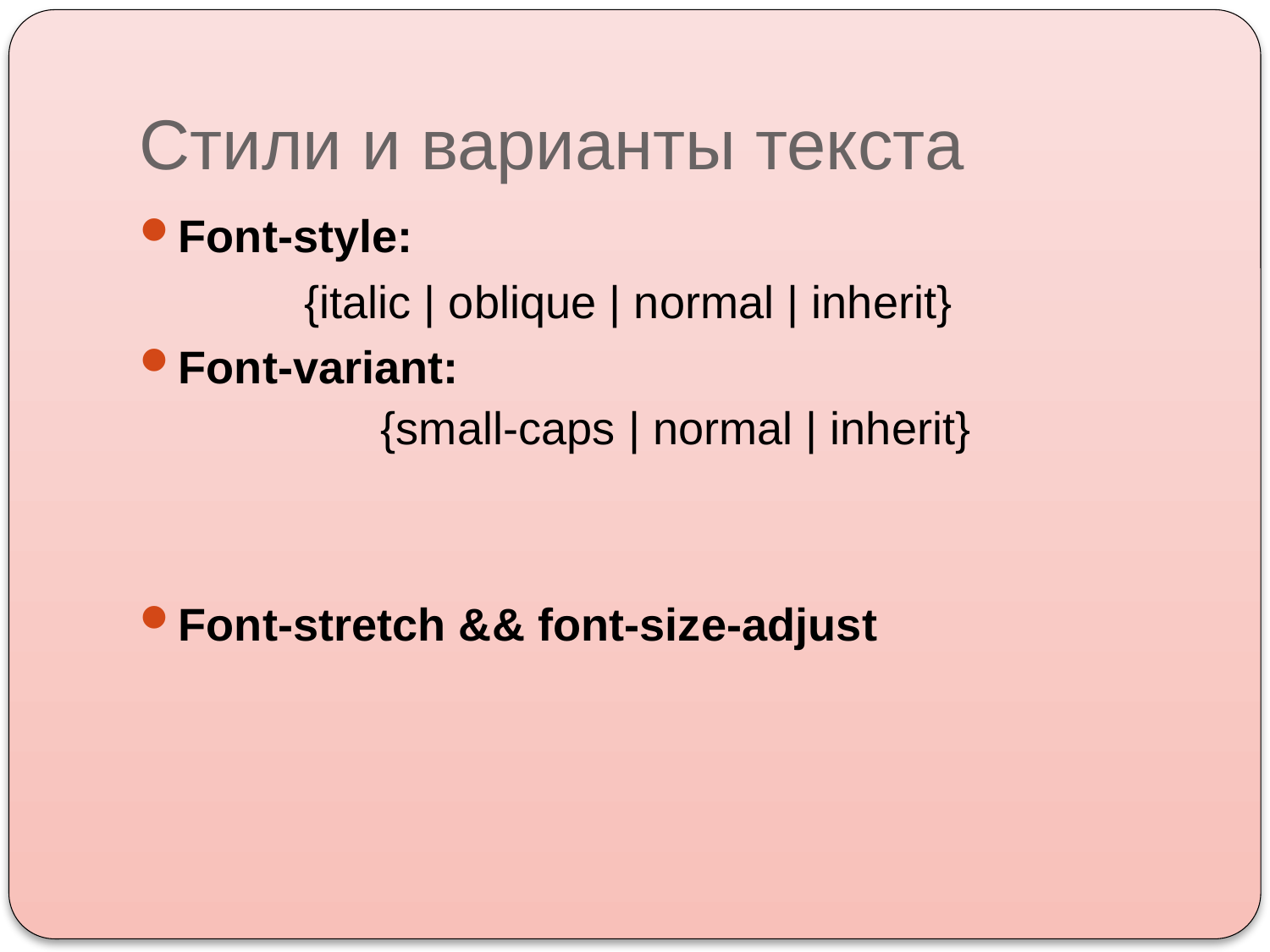

# Стили и варианты текста
Font-style:
		{italic | oblique | normal | inherit}
Font-variant:
		{small-caps | normal | inherit}

Font-stretch && font-size-adjust